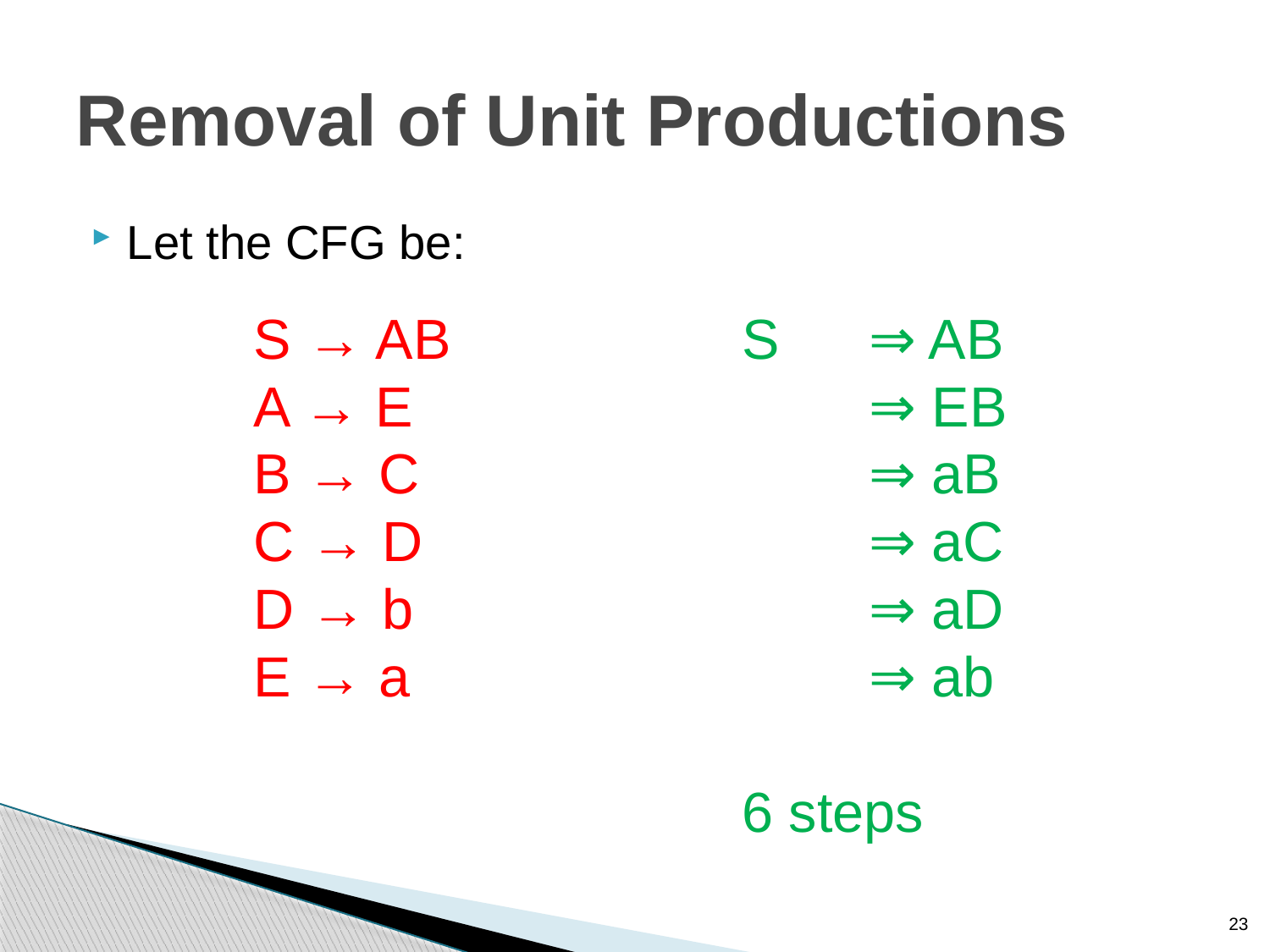

# Removal of Unit Productions
Let the CFG be:
S → AB
A → E
B → C
C → D
D → b
E → a
S	⇒ AB
	⇒ EB
	⇒ aB
	⇒ aC
	⇒ aD
	⇒ ab

6 steps
23